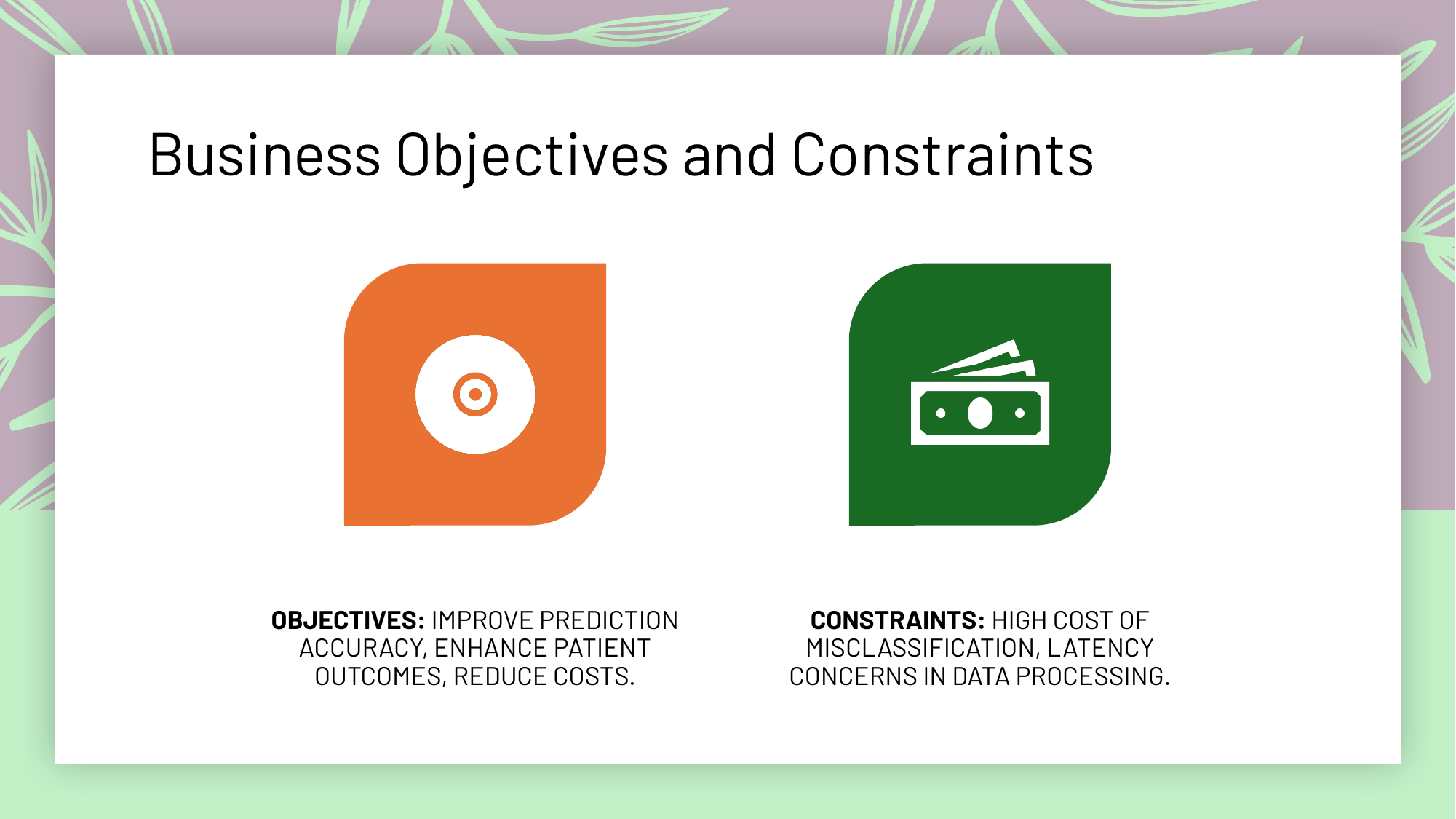

# Business Objectives and Constraints
Objectives: Improve prediction accuracy, enhance patient outcomes, reduce costs.
Constraints: High cost of misclassification, latency concerns in data processing.